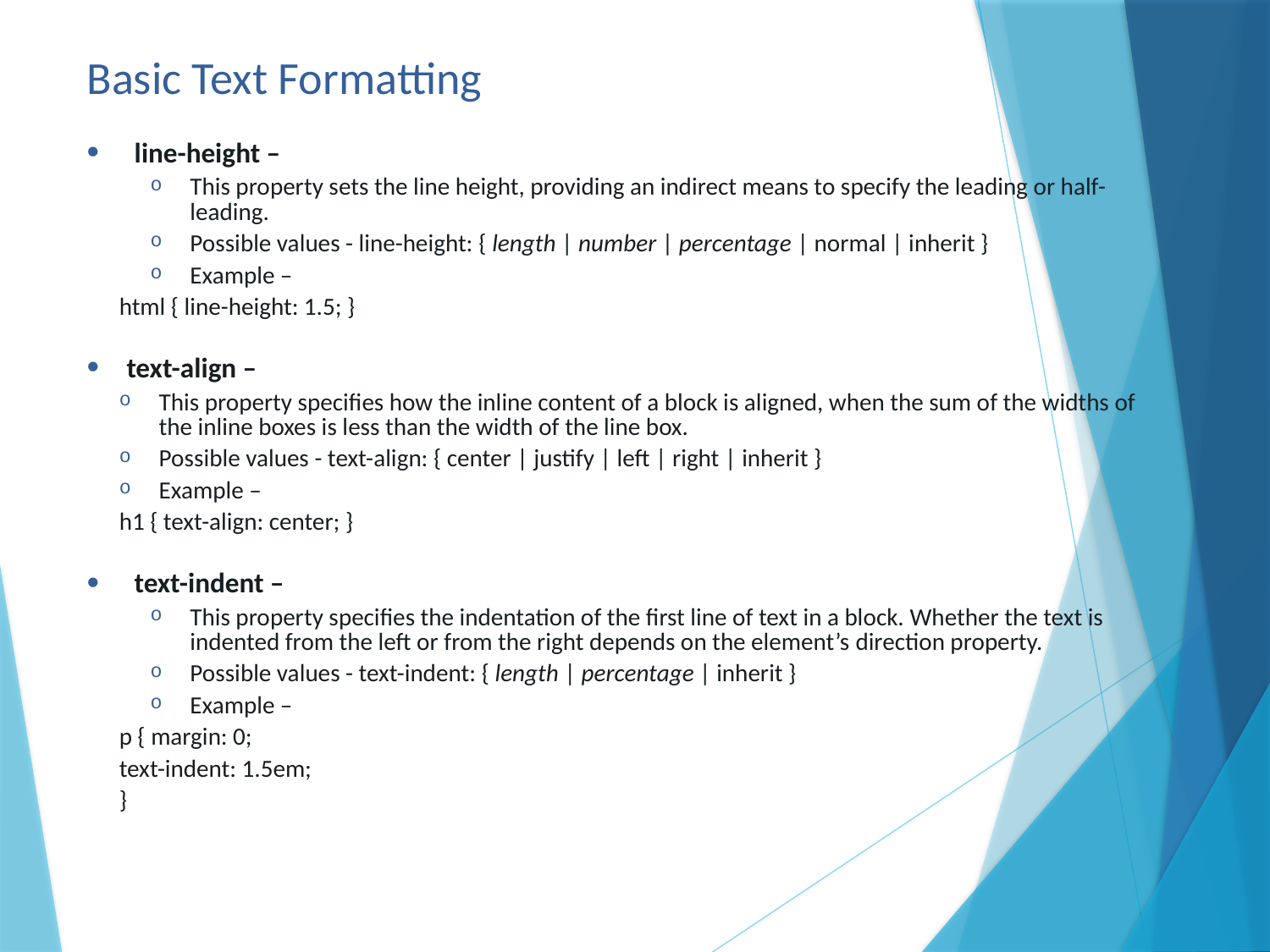

# Basic Text Formatting
line-height –
This property sets the line height, providing an indirect means to specify the leading or half-leading.
Possible values - line-height: { length | number | percentage | normal | inherit }
Example –
html { line-height: 1.5; }

text-align –
This property specifies how the inline content of a block is aligned, when the sum of the widths of the inline boxes is less than the width of the line box.
Possible values - text-align: { center | justify | left | right | inherit }
Example –
h1 { text-align: center; }

text-indent –
This property specifies the indentation of the first line of text in a block. Whether the text is indented from the left or from the right depends on the element’s direction property.
Possible values - text-indent: { length | percentage | inherit }
Example –
p { margin: 0;
text-indent: 1.5em;
}